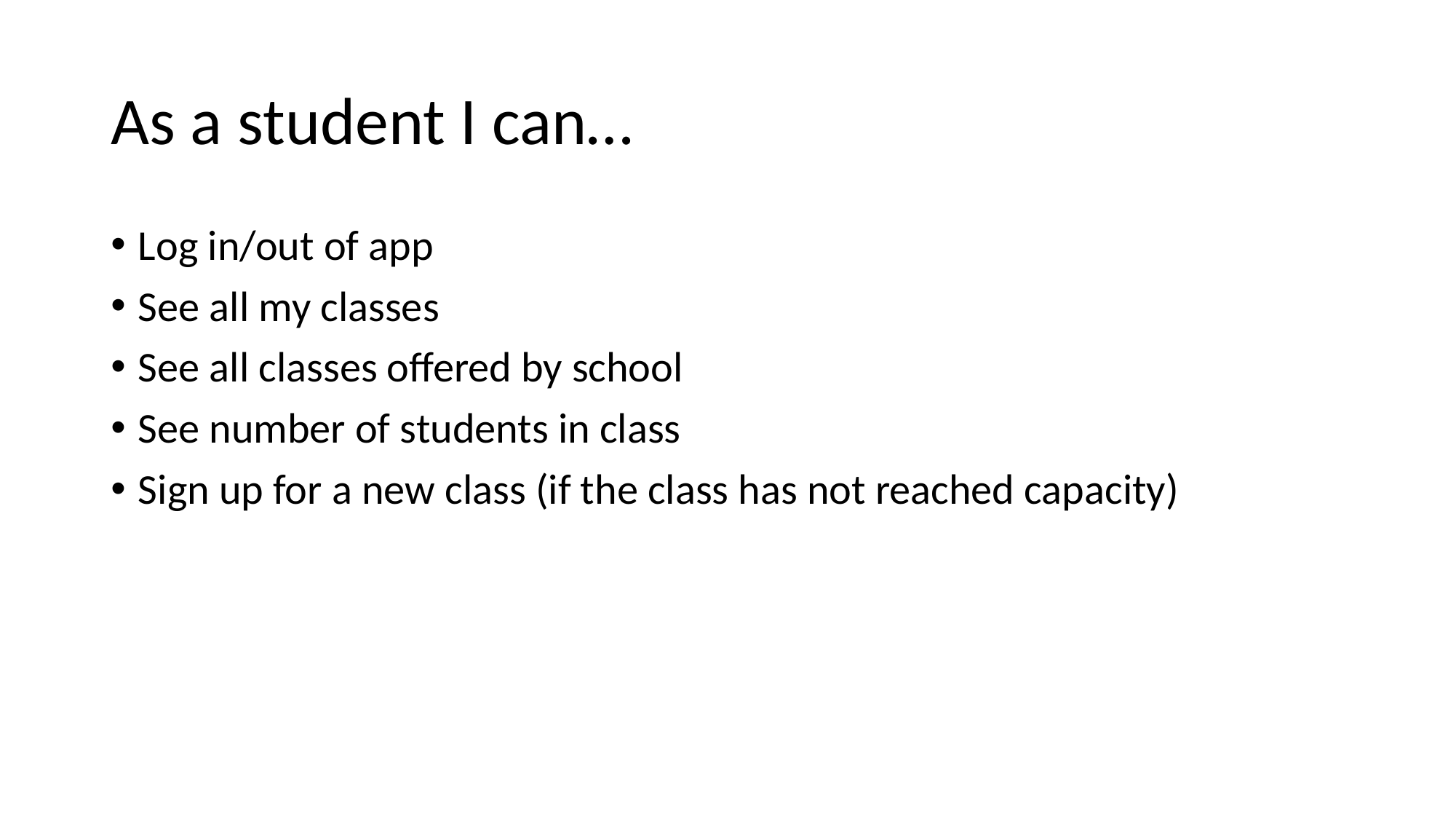

# As a student I can…
Log in/out of app
See all my classes
See all classes offered by school
See number of students in class
Sign up for a new class (if the class has not reached capacity)